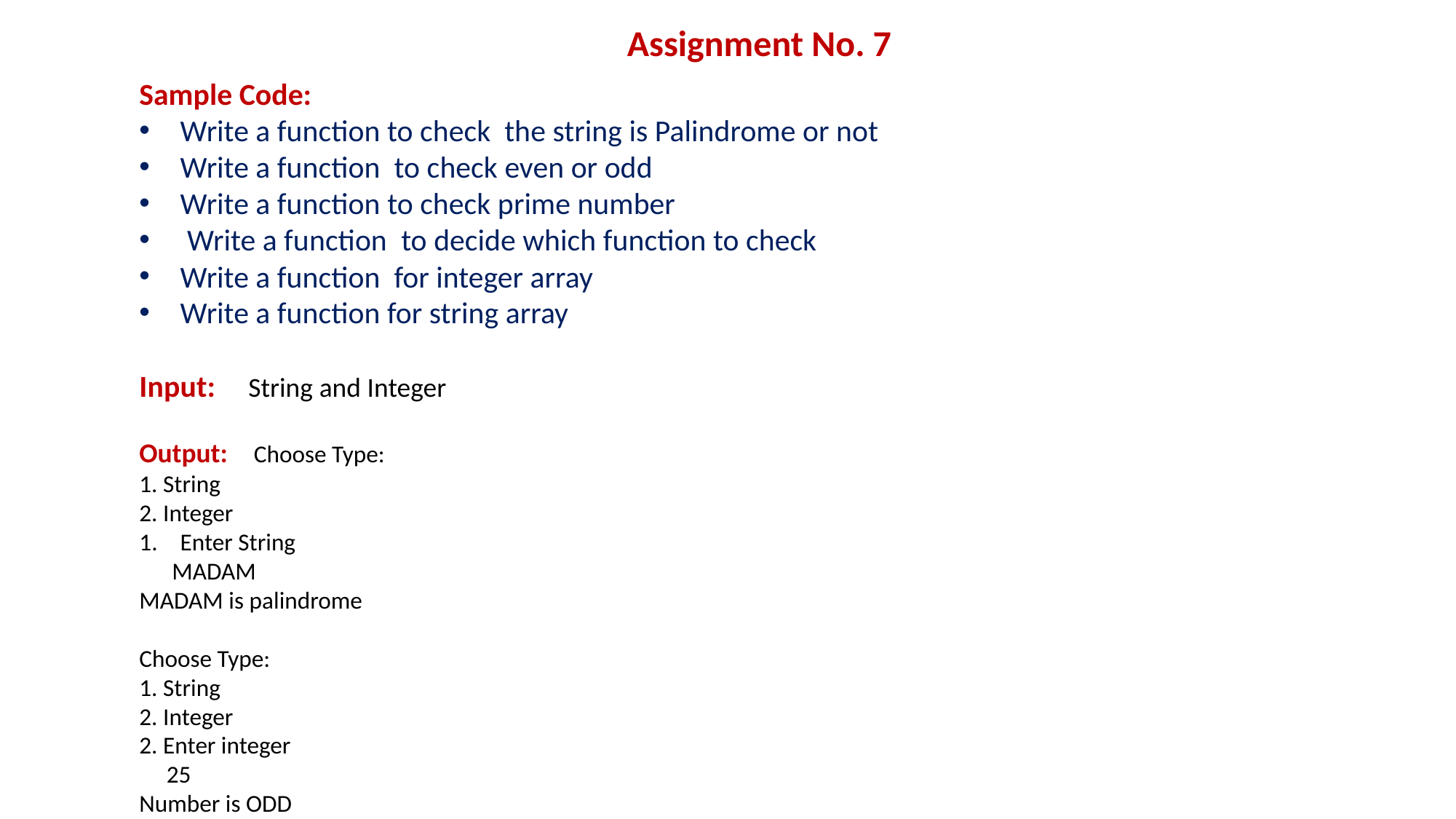

Assignment No. 7

Sample Code:
Write a function to check  the string is Palindrome or not
Write a function  to check even or odd
Write a function to check prime number
 Write a function  to decide which function to check
Write a function  for integer array
Write a function for string array

Input:	String and Integer

Output:	 Choose Type:
1. String
2. Integer
Enter String
      MADAM
MADAM is palindrome

Choose Type:
1. String
2. Integer
2. Enter integer
     25
Number is ODD